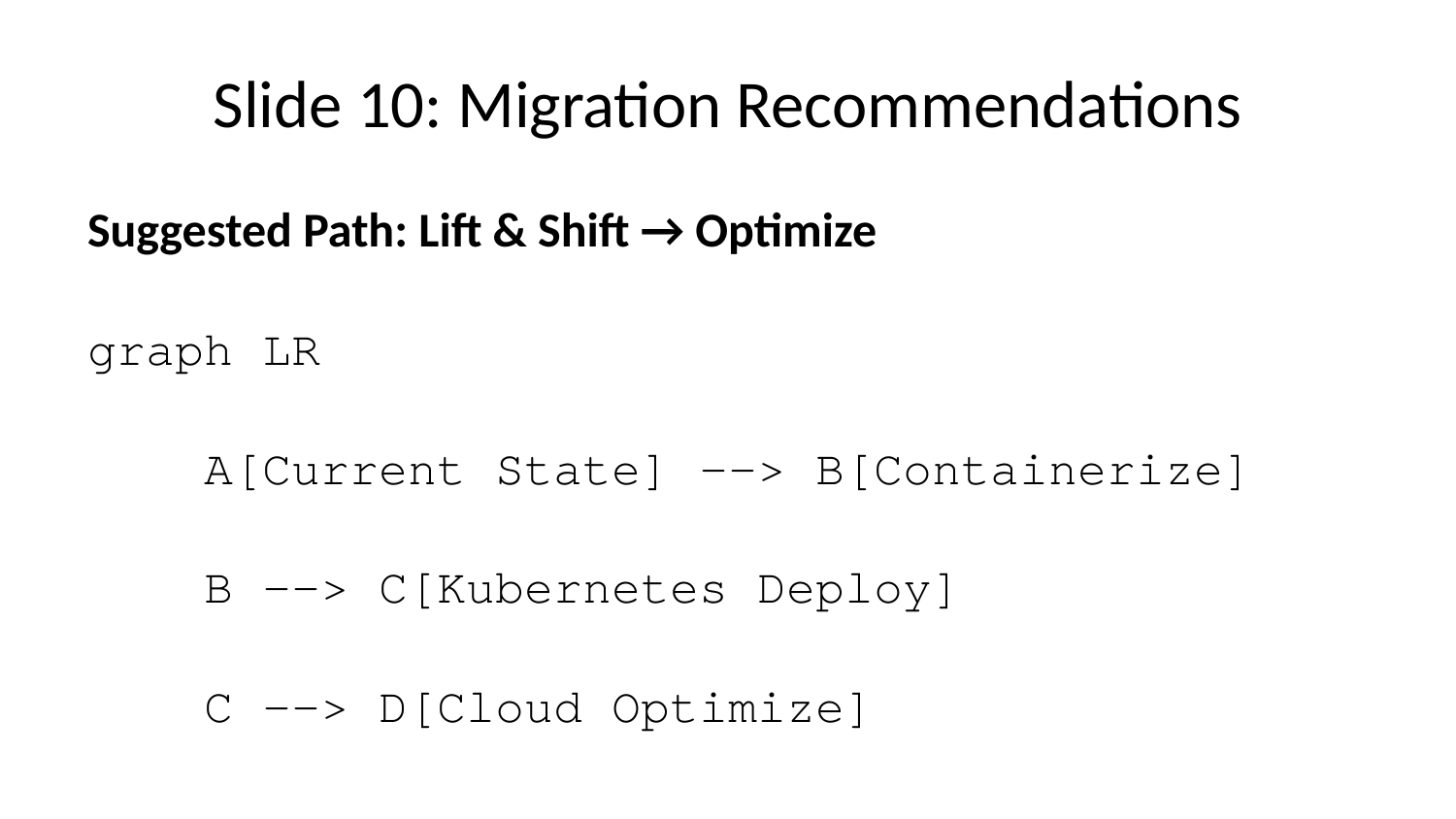

# Slide 10: Migration Recommendations
Suggested Path: Lift & Shift → Optimize
graph LR
    A[Current State] --> B[Containerize]
    B --> C[Kubernetes Deploy]
    C --> D[Cloud Optimize]

    A1[Monolith<br/>VM-based] --> B1[Docker Container<br/>Same Architecture]
    B1 --> C1[K8s Deployment<br/>Basic Config]
    C1 --> D1[Cloud-Native<br/>Microservices Ready]
Timeline: 2-3 weeks